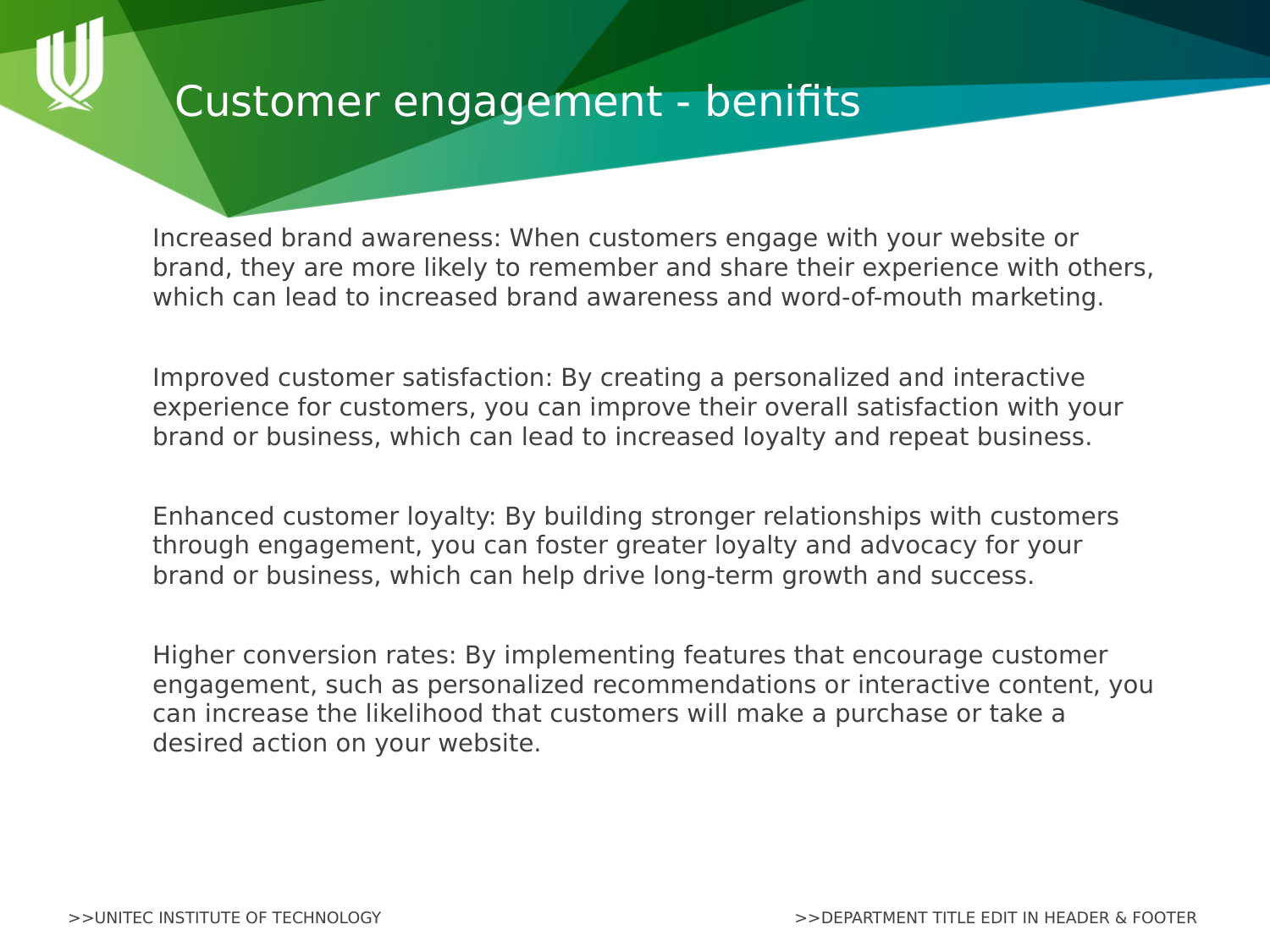

# Customer engagement - benifits
Increased brand awareness: When customers engage with your website or brand, they are more likely to remember and share their experience with others, which can lead to increased brand awareness and word-of-mouth marketing.

Improved customer satisfaction: By creating a personalized and interactive experience for customers, you can improve their overall satisfaction with your brand or business, which can lead to increased loyalty and repeat business.

Enhanced customer loyalty: By building stronger relationships with customers through engagement, you can foster greater loyalty and advocacy for your brand or business, which can help drive long-term growth and success.

Higher conversion rates: By implementing features that encourage customer engagement, such as personalized recommendations or interactive content, you can increase the likelihood that customers will make a purchase or take a desired action on your website.

>>DEPARTMENT TITLE EDIT IN HEADER & FOOTER